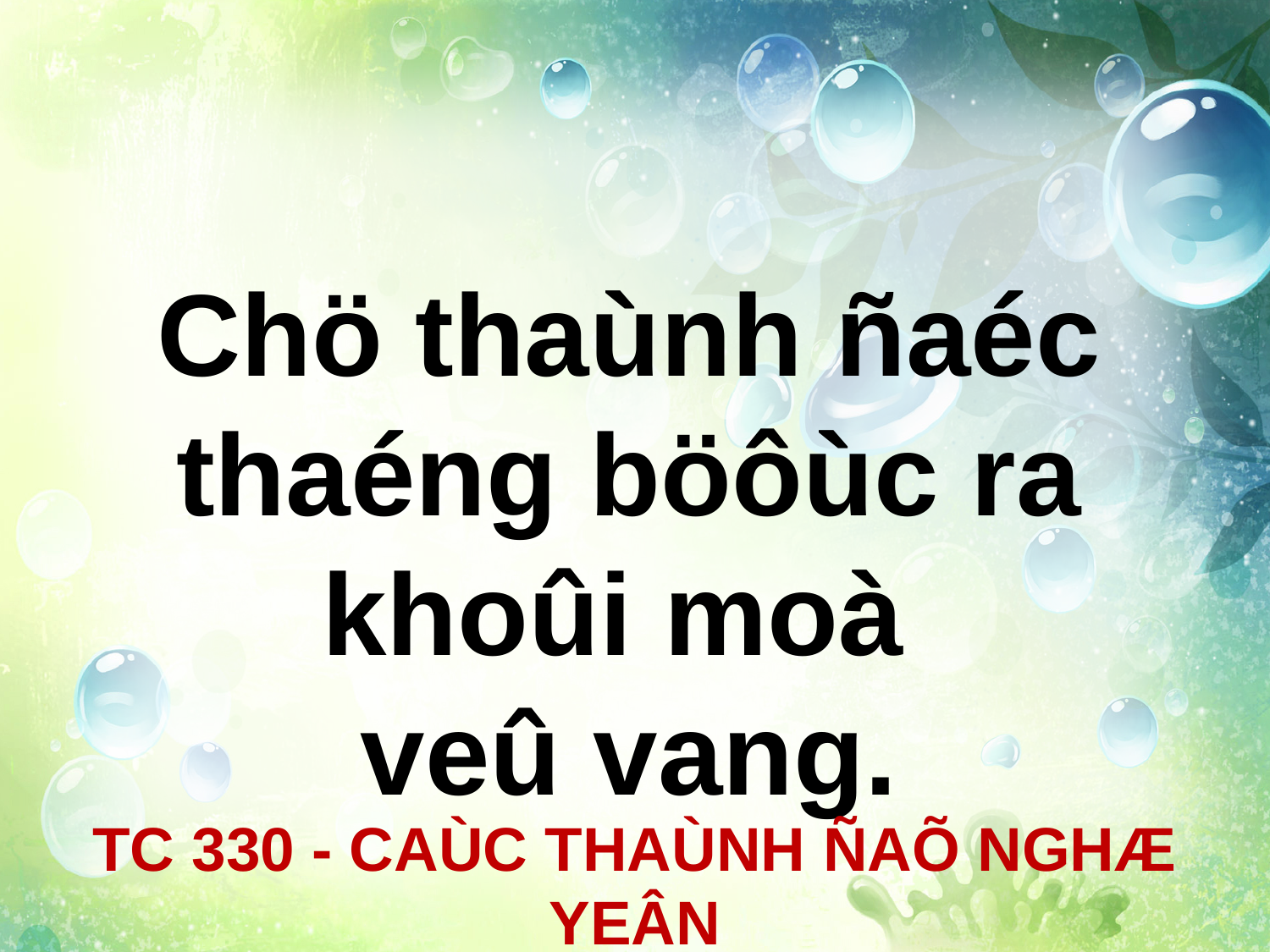

Chö thaùnh ñaéc thaéng böôùc ra khoûi moà
veû vang.
TC 330 - CAÙC THAÙNH ÑAÕ NGHÆ YEÂN